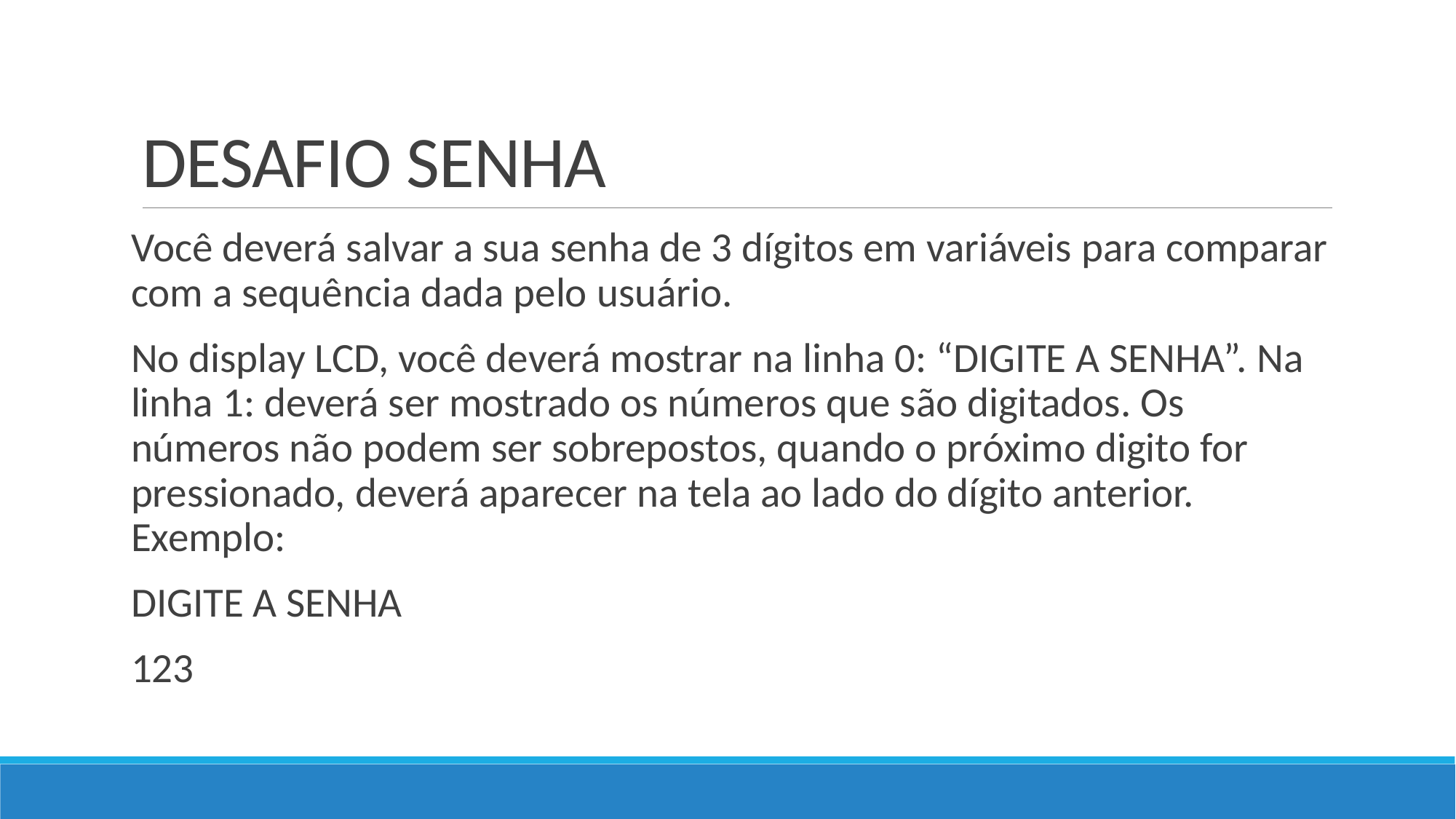

# DESAFIO SENHA
Você deverá salvar a sua senha de 3 dígitos em variáveis para comparar com a sequência dada pelo usuário.
No display LCD, você deverá mostrar na linha 0: “DIGITE A SENHA”. Na linha 1: deverá ser mostrado os números que são digitados. Os números não podem ser sobrepostos, quando o próximo digito for pressionado, deverá aparecer na tela ao lado do dígito anterior. Exemplo:
DIGITE A SENHA
123